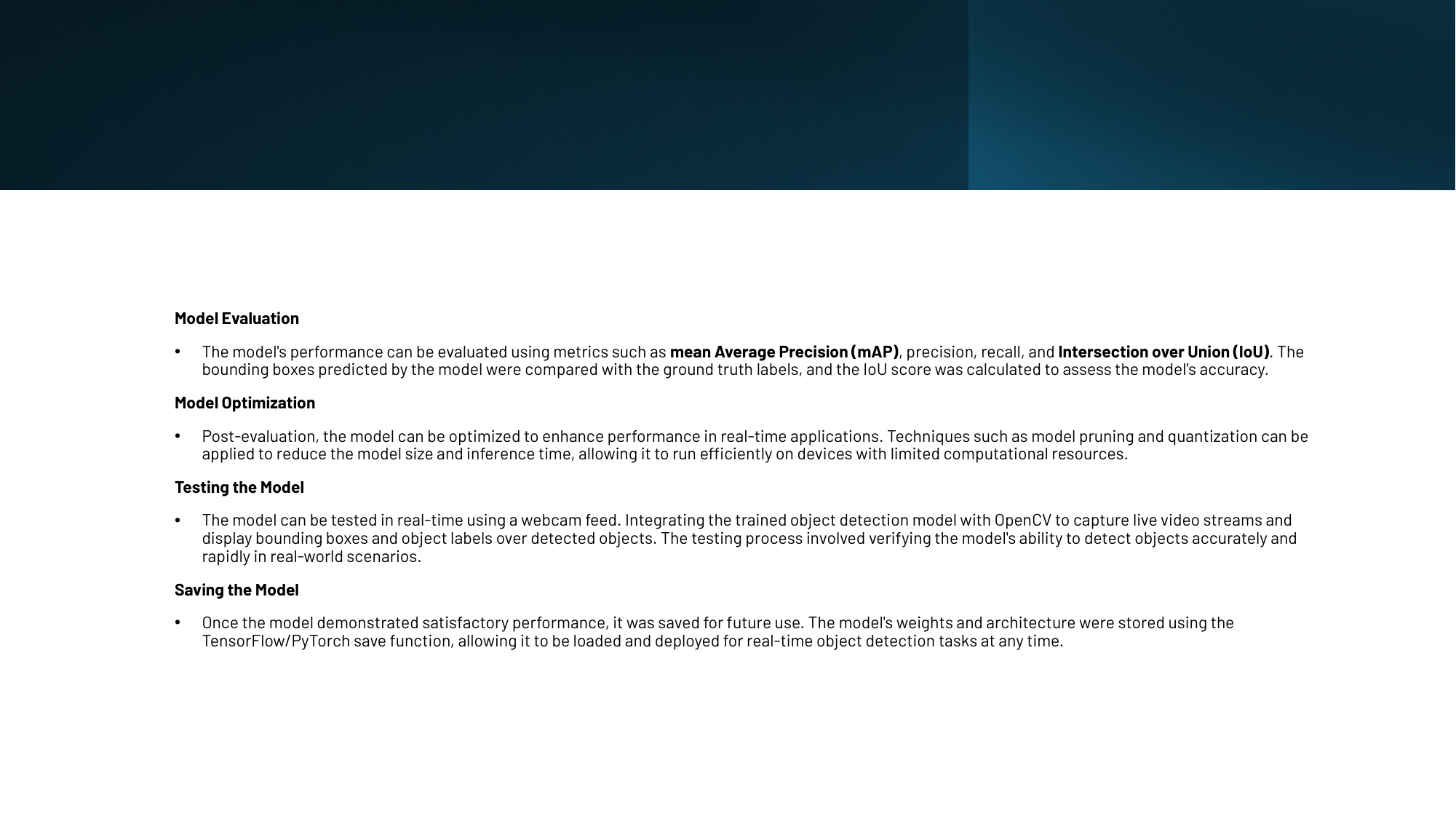

Model Evaluation
The model's performance can be evaluated using metrics such as mean Average Precision (mAP), precision, recall, and Intersection over Union (IoU). The bounding boxes predicted by the model were compared with the ground truth labels, and the IoU score was calculated to assess the model's accuracy.
Model Optimization
Post-evaluation, the model can be optimized to enhance performance in real-time applications. Techniques such as model pruning and quantization can be applied to reduce the model size and inference time, allowing it to run efficiently on devices with limited computational resources.
Testing the Model
The model can be tested in real-time using a webcam feed. Integrating the trained object detection model with OpenCV to capture live video streams and display bounding boxes and object labels over detected objects. The testing process involved verifying the model's ability to detect objects accurately and rapidly in real-world scenarios.
Saving the Model
Once the model demonstrated satisfactory performance, it was saved for future use. The model's weights and architecture were stored using the TensorFlow/PyTorch save function, allowing it to be loaded and deployed for real-time object detection tasks at any time.